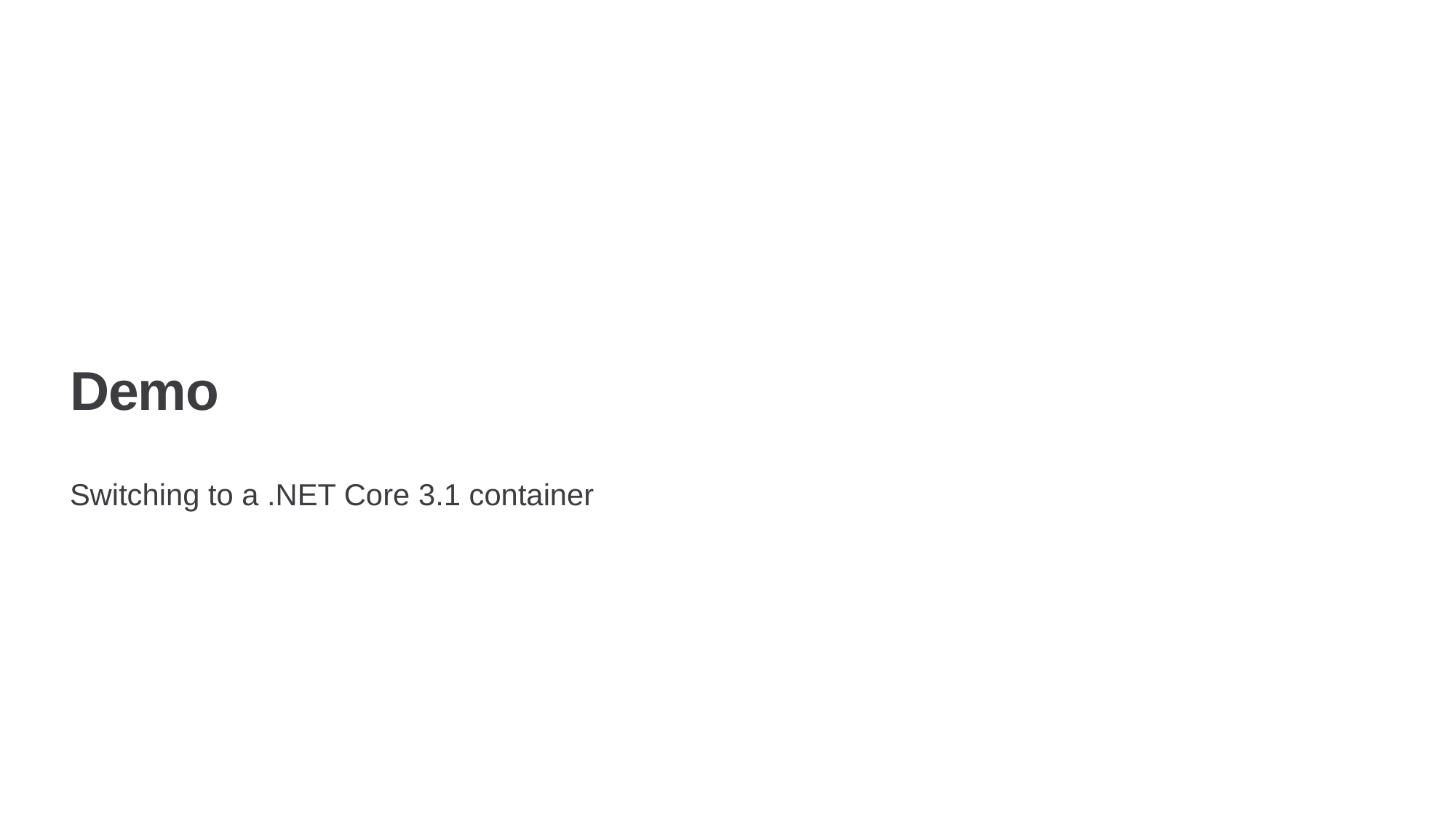

# Demo
Switching to a .NET Core 3.1 container